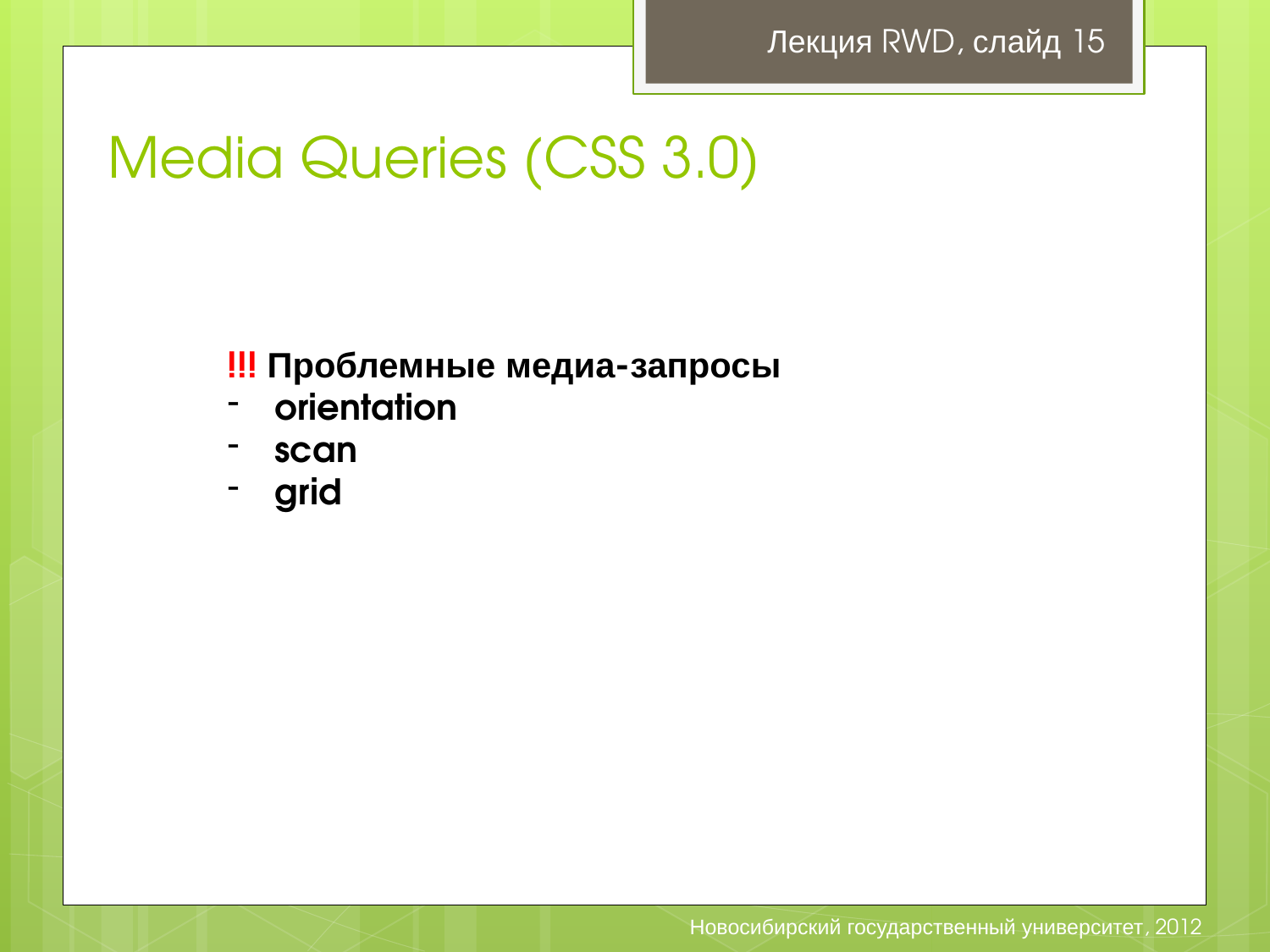

Лекция RWD, слайд 15
Media Queries (CSS 3.0)
!!! Проблемные медиа-запросы
orientation
scan
grid
Новосибирский государственный университет, 2012